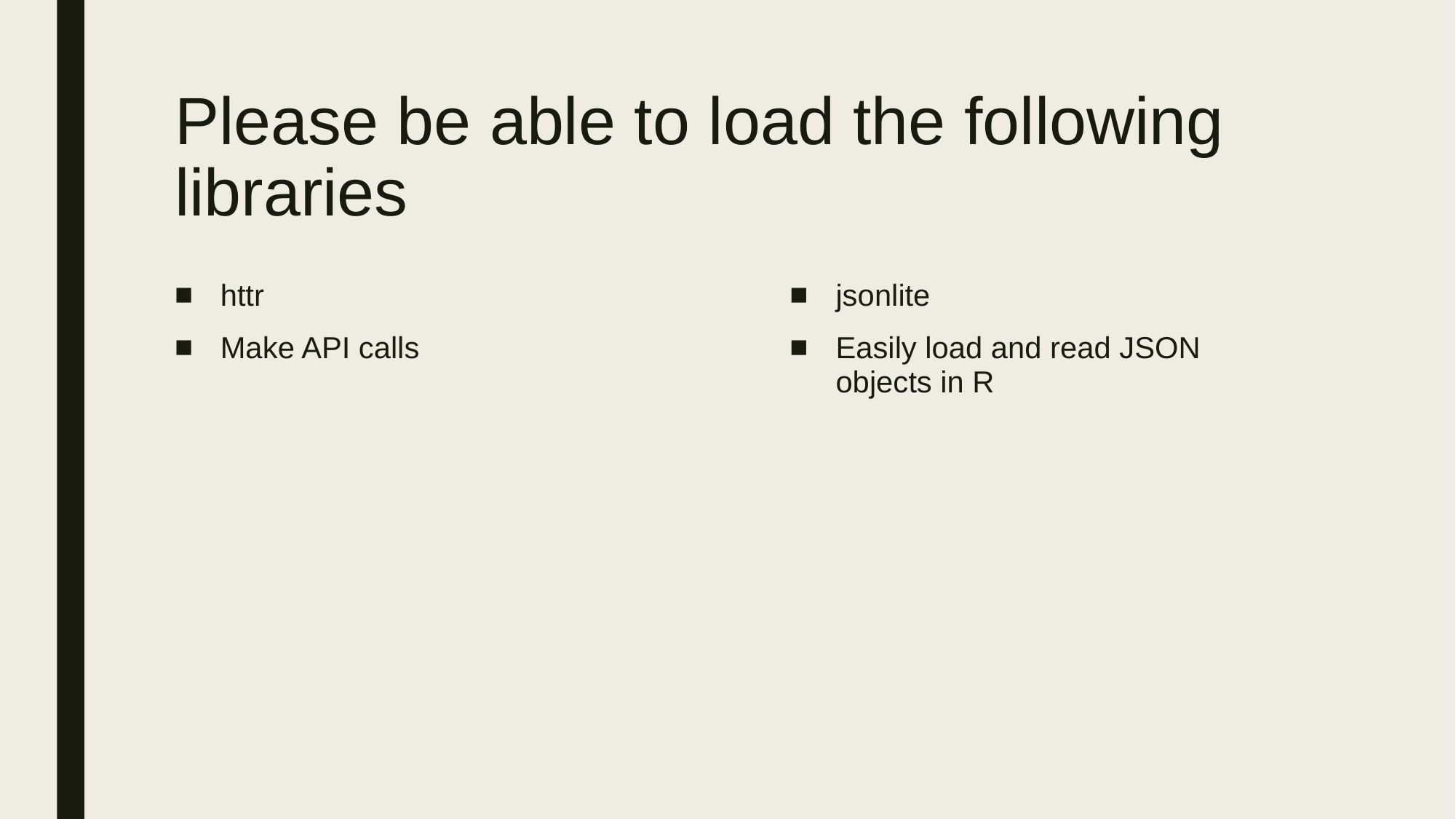

# Please be able to load the following libraries
httr
Make API calls
jsonlite
Easily load and read JSON objects in R